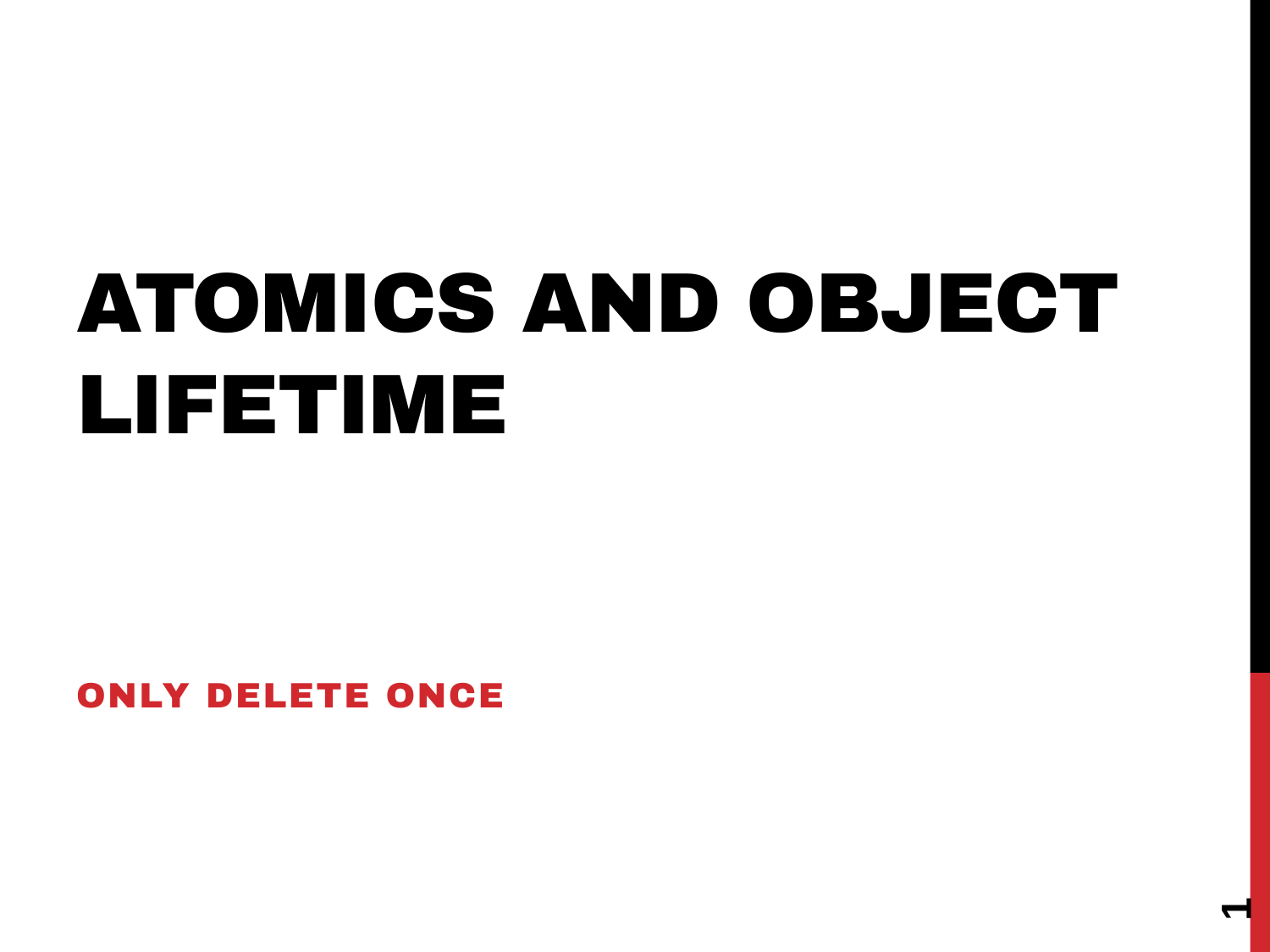

# Atomics and Object Lifetime
Only delete once
1